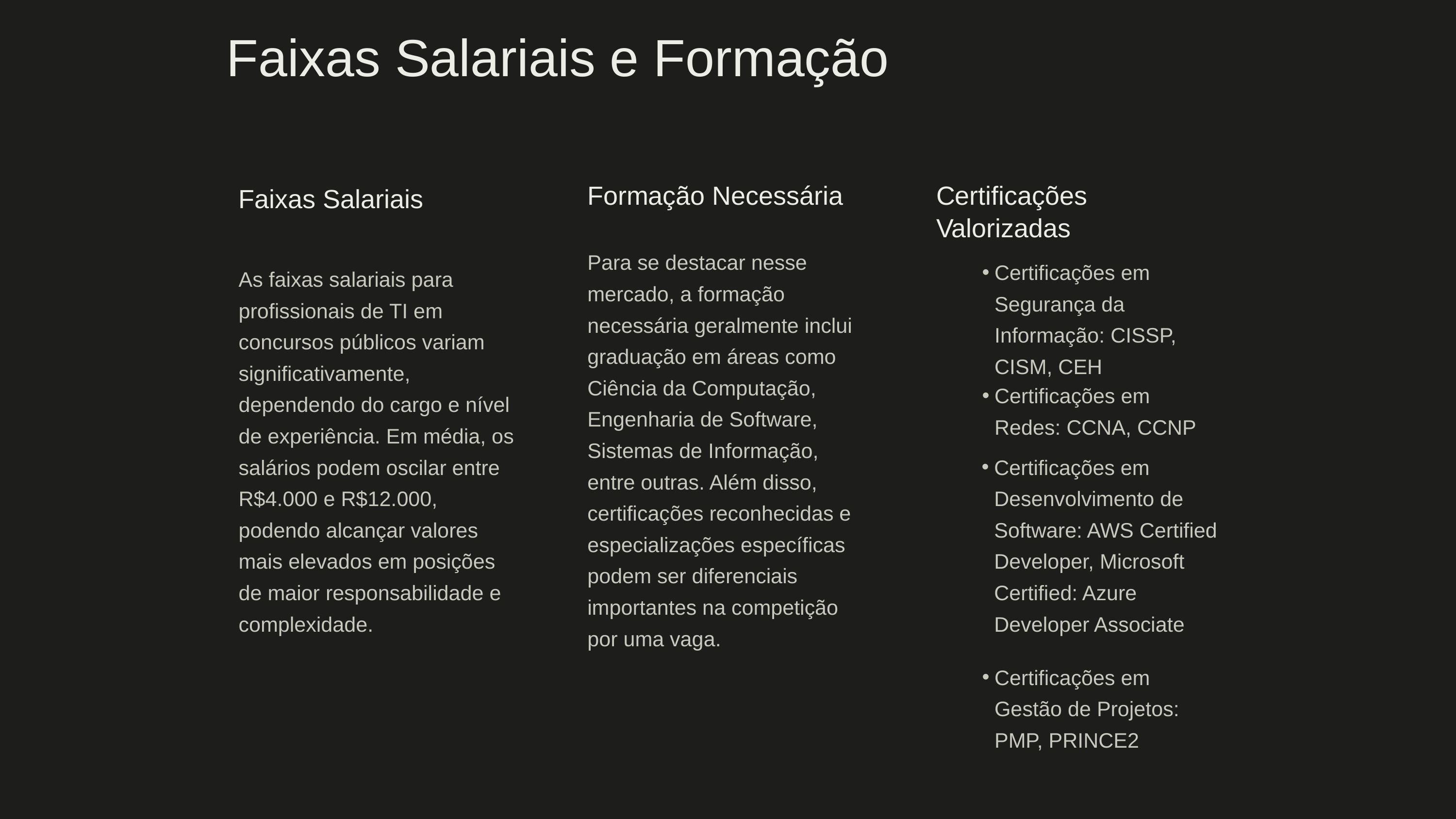

Faixas Salariais e Formação
Formação Necessária
Certificações Valorizadas
Faixas Salariais
Para se destacar nesse mercado, a formação necessária geralmente inclui graduação em áreas como Ciência da Computação, Engenharia de Software, Sistemas de Informação, entre outras. Além disso, certificações reconhecidas e especializações específicas podem ser diferenciais importantes na competição por uma vaga.
Certificações em Segurança da Informação: CISSP, CISM, CEH
As faixas salariais para profissionais de TI em concursos públicos variam significativamente, dependendo do cargo e nível de experiência. Em média, os salários podem oscilar entre R$4.000 e R$12.000, podendo alcançar valores mais elevados em posições de maior responsabilidade e complexidade.
Certificações em Redes: CCNA, CCNP
Certificações em Desenvolvimento de Software: AWS Certified Developer, Microsoft Certified: Azure Developer Associate
Certificações em Gestão de Projetos: PMP, PRINCE2